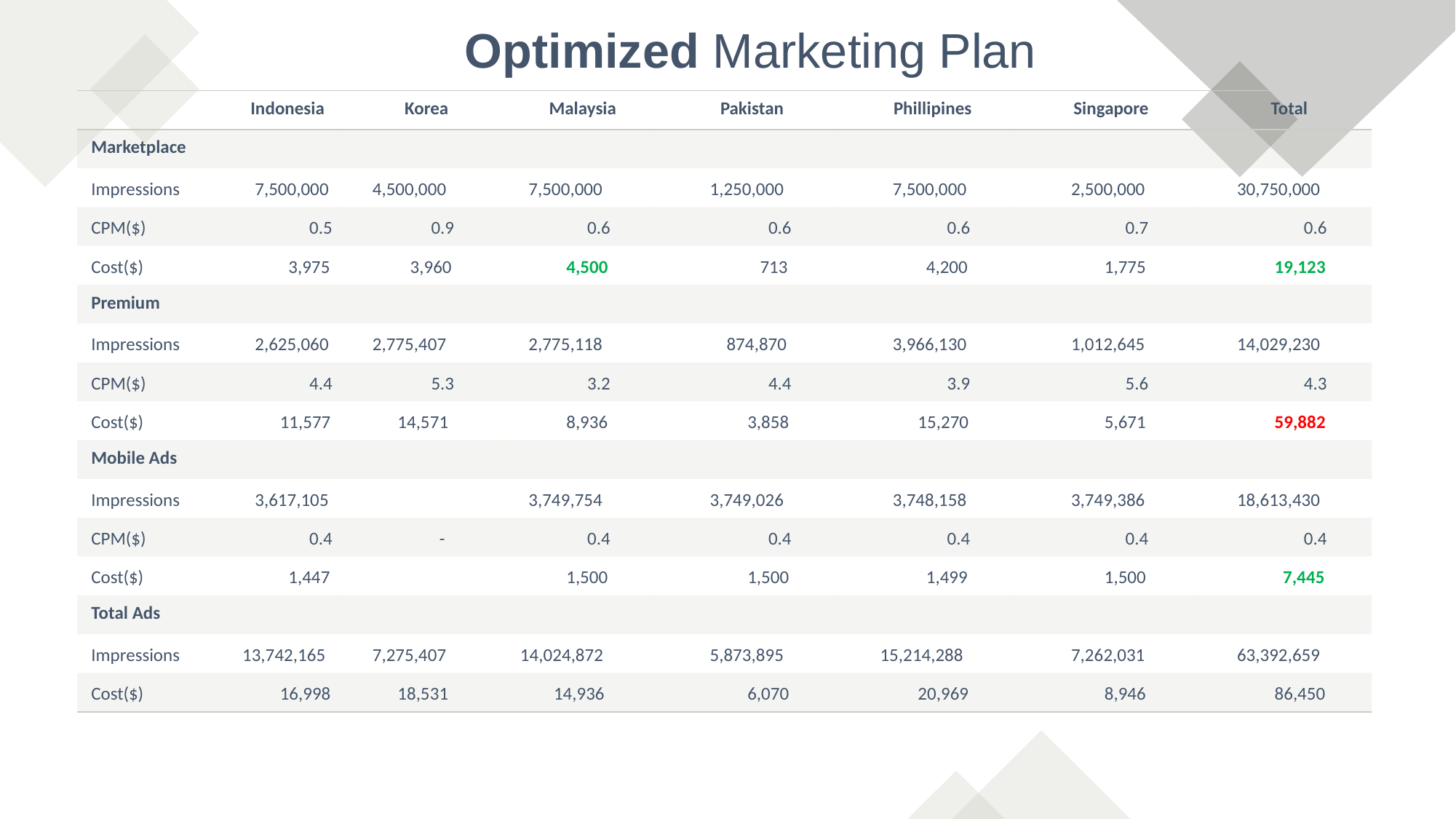

Optimized Marketing Plan

|  | Indonesia | Korea | Malaysia | Pakistan | Phillipines | Singapore | Total |
| --- | --- | --- | --- | --- | --- | --- | --- |
| Marketplace |  |  |  |  |  |  |  |
| Impressions | 7,500,000 | 4,500,000 | 7,500,000 | 1,250,000 | 7,500,000 | 2,500,000 | 30,750,000 |
| CPM($) | 0.5 | 0.9 | 0.6 | 0.6 | 0.6 | 0.7 | 0.6 |
| Cost($) | 3,975 | 3,960 | 4,500 | 713 | 4,200 | 1,775 | 19,123 |
| Premium |  |  |  |  |  |  |  |
| Impressions | 2,625,060 | 2,775,407 | 2,775,118 | 874,870 | 3,966,130 | 1,012,645 | 14,029,230 |
| CPM($) | 4.4 | 5.3 | 3.2 | 4.4 | 3.9 | 5.6 | 4.3 |
| Cost($) | 11,577 | 14,571 | 8,936 | 3,858 | 15,270 | 5,671 | 59,882 |
| Mobile Ads |  |  |  |  |  |  |  |
| Impressions | 3,617,105 |  | 3,749,754 | 3,749,026 | 3,748,158 | 3,749,386 | 18,613,430 |
| CPM($) | 0.4 | - | 0.4 | 0.4 | 0.4 | 0.4 | 0.4 |
| Cost($) | 1,447 |  | 1,500 | 1,500 | 1,499 | 1,500 | 7,445 |
| Total Ads |  |  |  |  |  |  |  |
| Impressions | 13,742,165 | 7,275,407 | 14,024,872 | 5,873,895 | 15,214,288 | 7,262,031 | 63,392,659 |
| Cost($) | 16,998 | 18,531 | 14,936 | 6,070 | 20,969 | 8,946 | 86,450 |

5